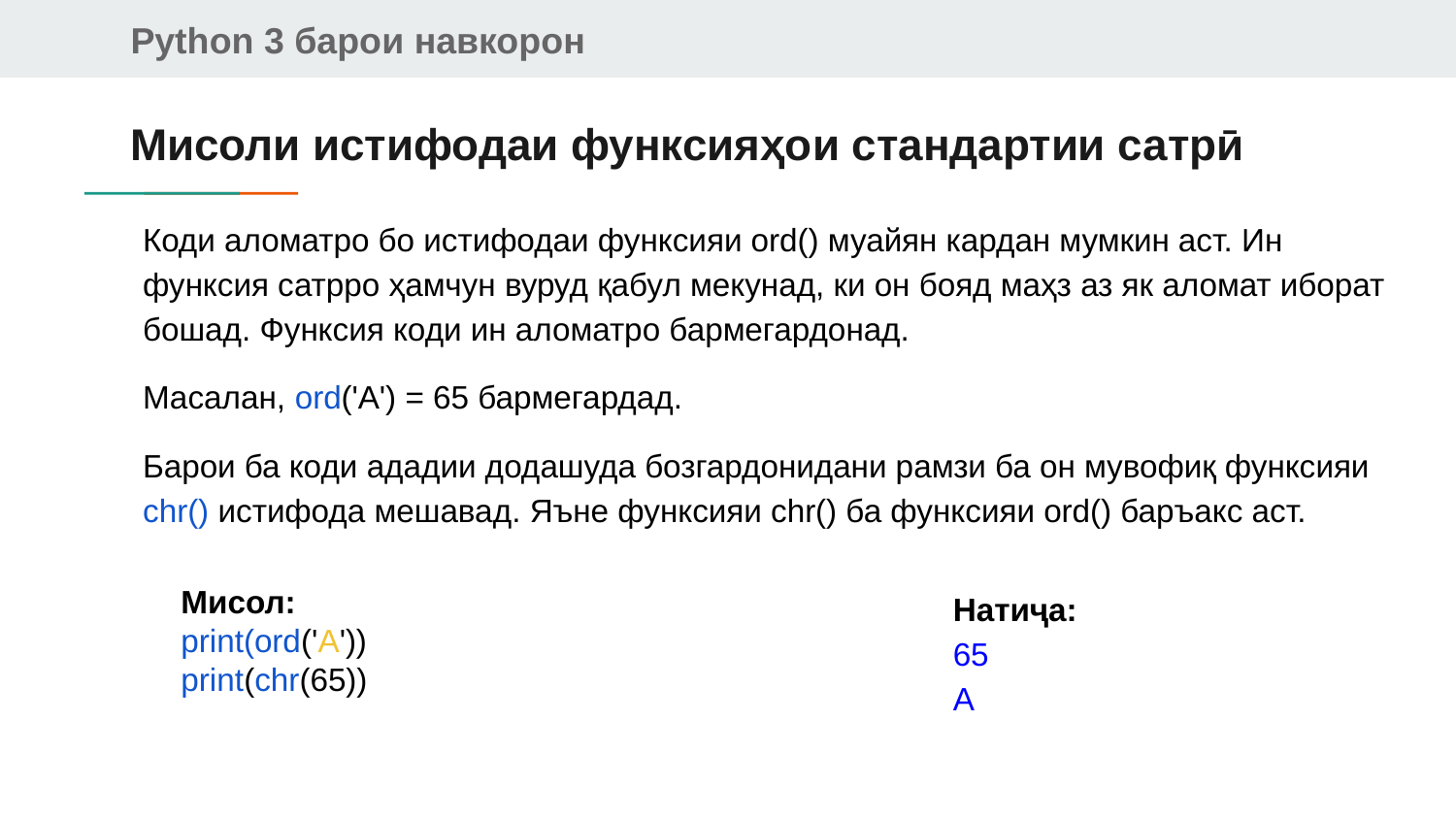

# Мисоли истифодаи функсияҳои стандартии сатрӣ
Коди аломатро бо истифодаи функсияи ord() муайян кардан мумкин аст. Ин функсия сатрро ҳамчун вуруд қабул мекунад, ки он бояд маҳз аз як аломат иборат бошад. Функсия коди ин аломатро бармегардонад.
Масалан, ord('A') = 65 бармегардад.
Барои ба коди ададии додашуда бозгардонидани рамзи ба он мувофиқ функсияи chr() истифода мешавад. Яъне функсияи chr() ба функсияи ord() баръакс аст.
Мисол:
print(ord('A'))
print(chr(65))
Натиҷа:
65
A